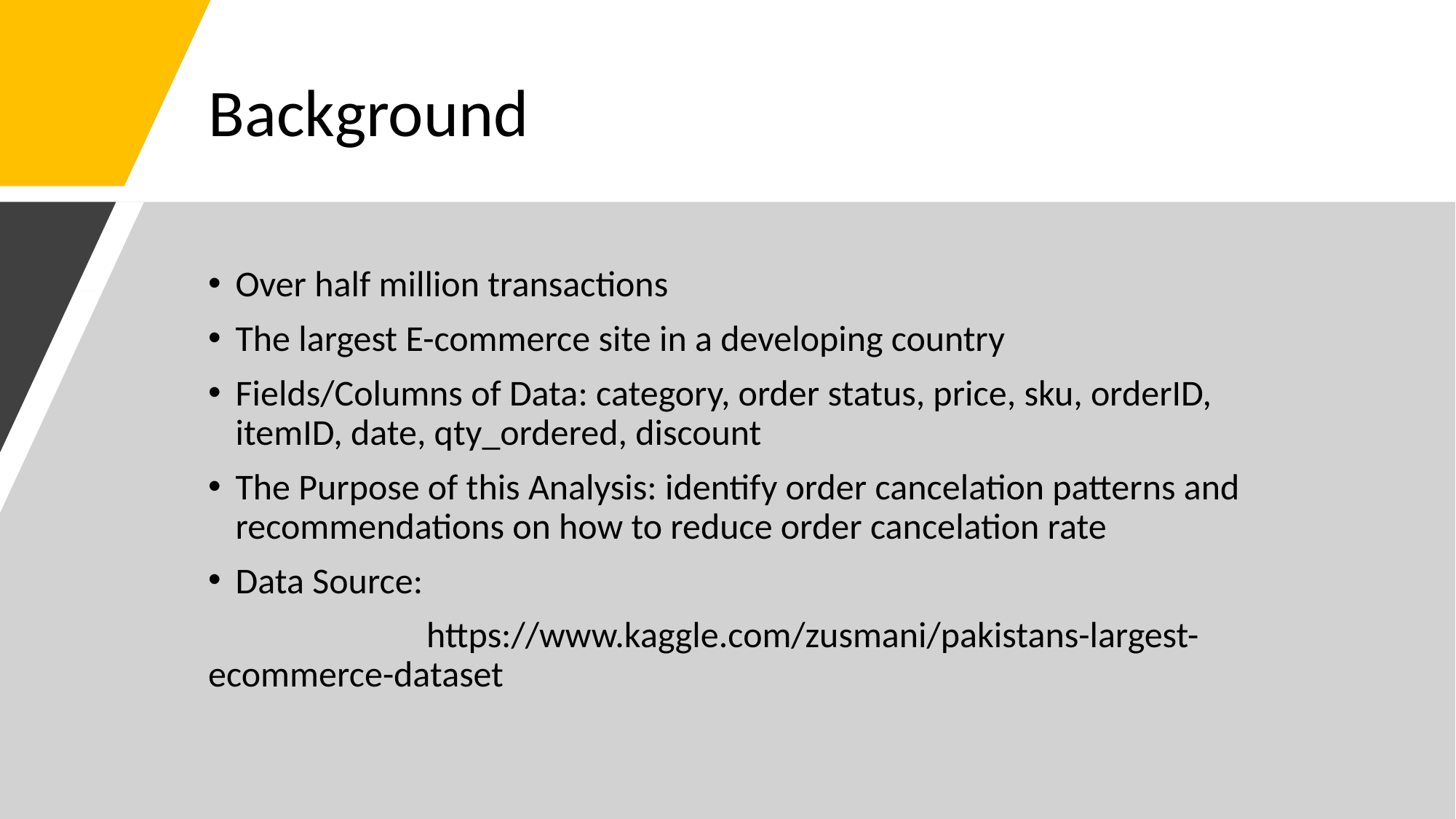

# Background

Over half million transactions
The largest E-commerce site in a developing country
Fields/Columns of Data: category, order status, price, sku, orderID, itemID, date, qty_ordered, discount
The Purpose of this Analysis: identify order cancelation patterns and recommendations on how to reduce order cancelation rate
Data Source:
		https://www.kaggle.com/zusmani/pakistans-largest-ecommerce-dataset